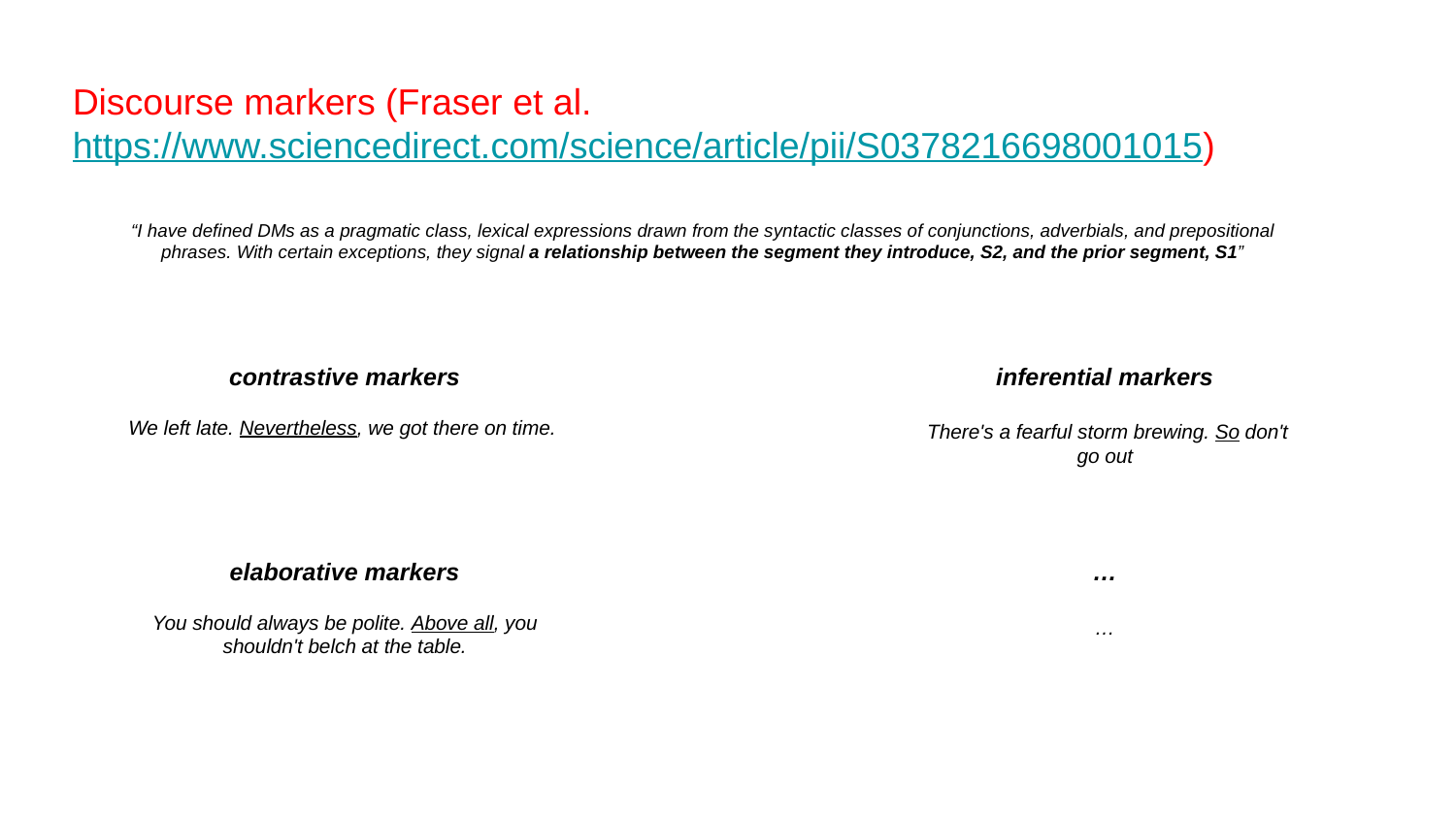

Discourse markers (Fraser et al. https://www.sciencedirect.com/science/article/pii/S0378216698001015)
“I have defined DMs as a pragmatic class, lexical expressions drawn from the syntactic classes of conjunctions, adverbials, and prepositional phrases. With certain exceptions, they signal a relationship between the segment they introduce, S2, and the prior segment, S1”
contrastive markers

We left late. Nevertheless, we got there on time.
inferential markers

 There's a fearful storm brewing. So don't go out
elaborative markers

You should always be polite. Above all, you shouldn't belch at the table.
…

…